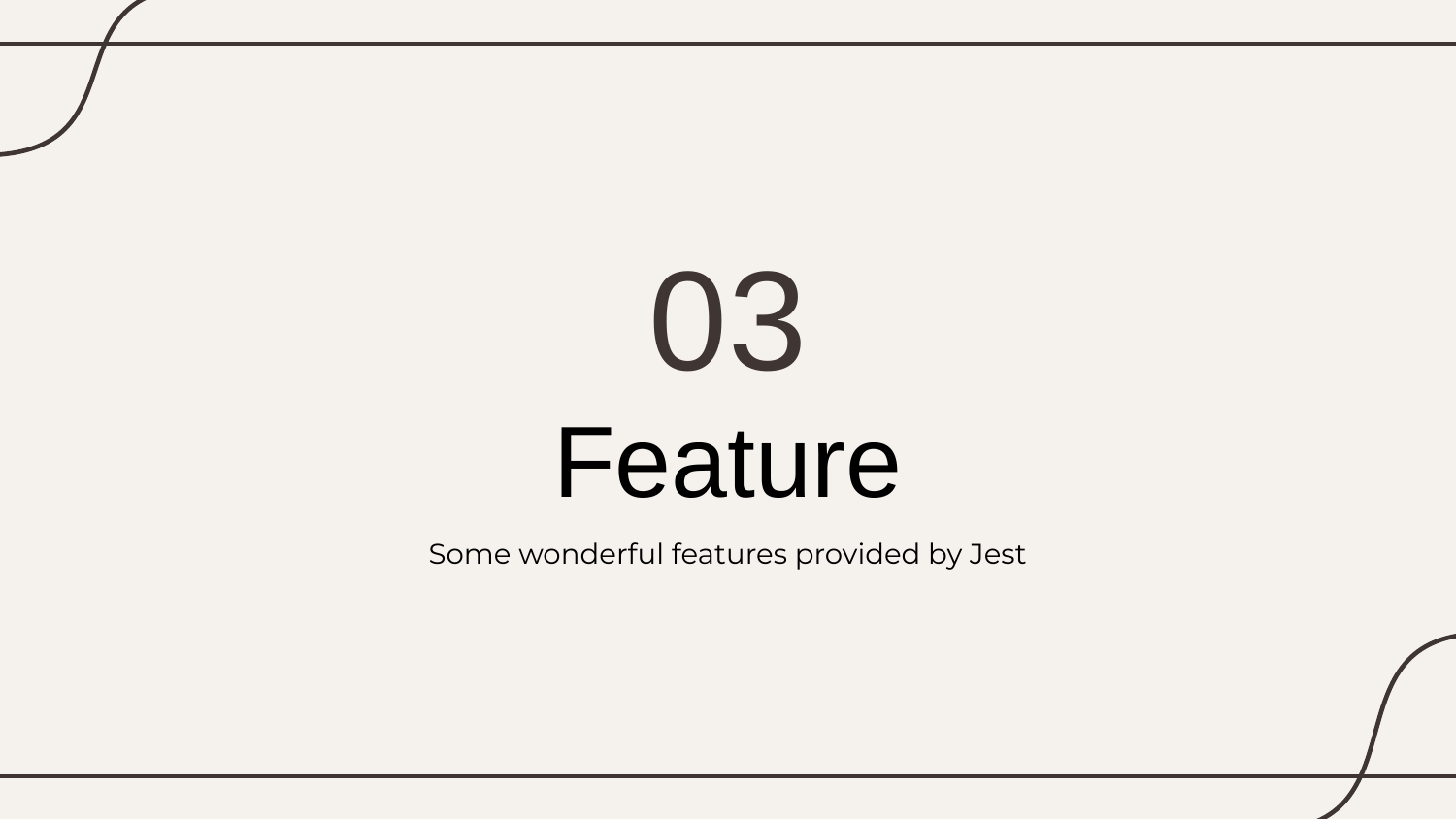

03
# Feature
Some wonderful features provided by Jest